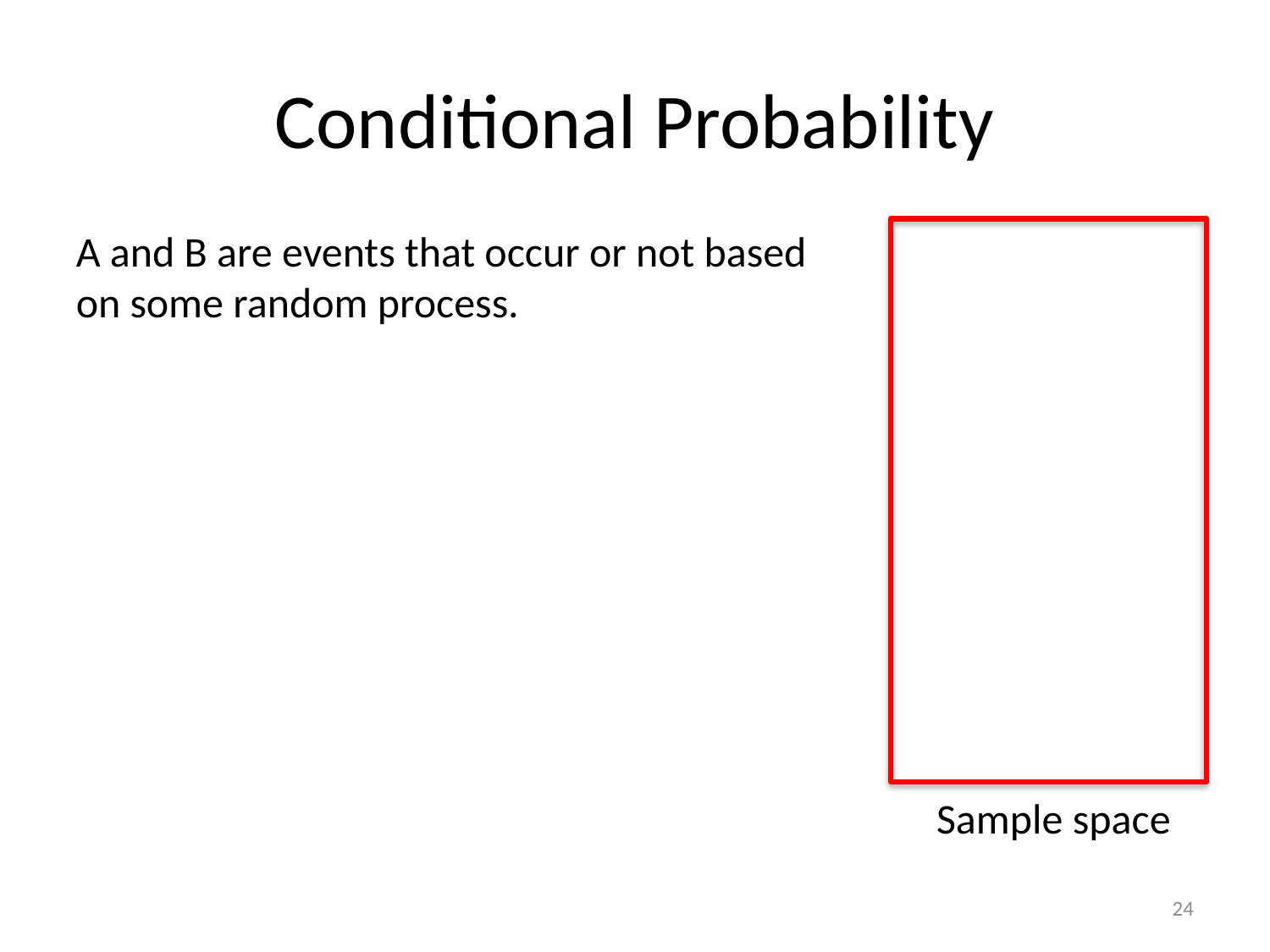

# Conditional Probability
A and B are events that occur or not based on some random process.

Sample space
24